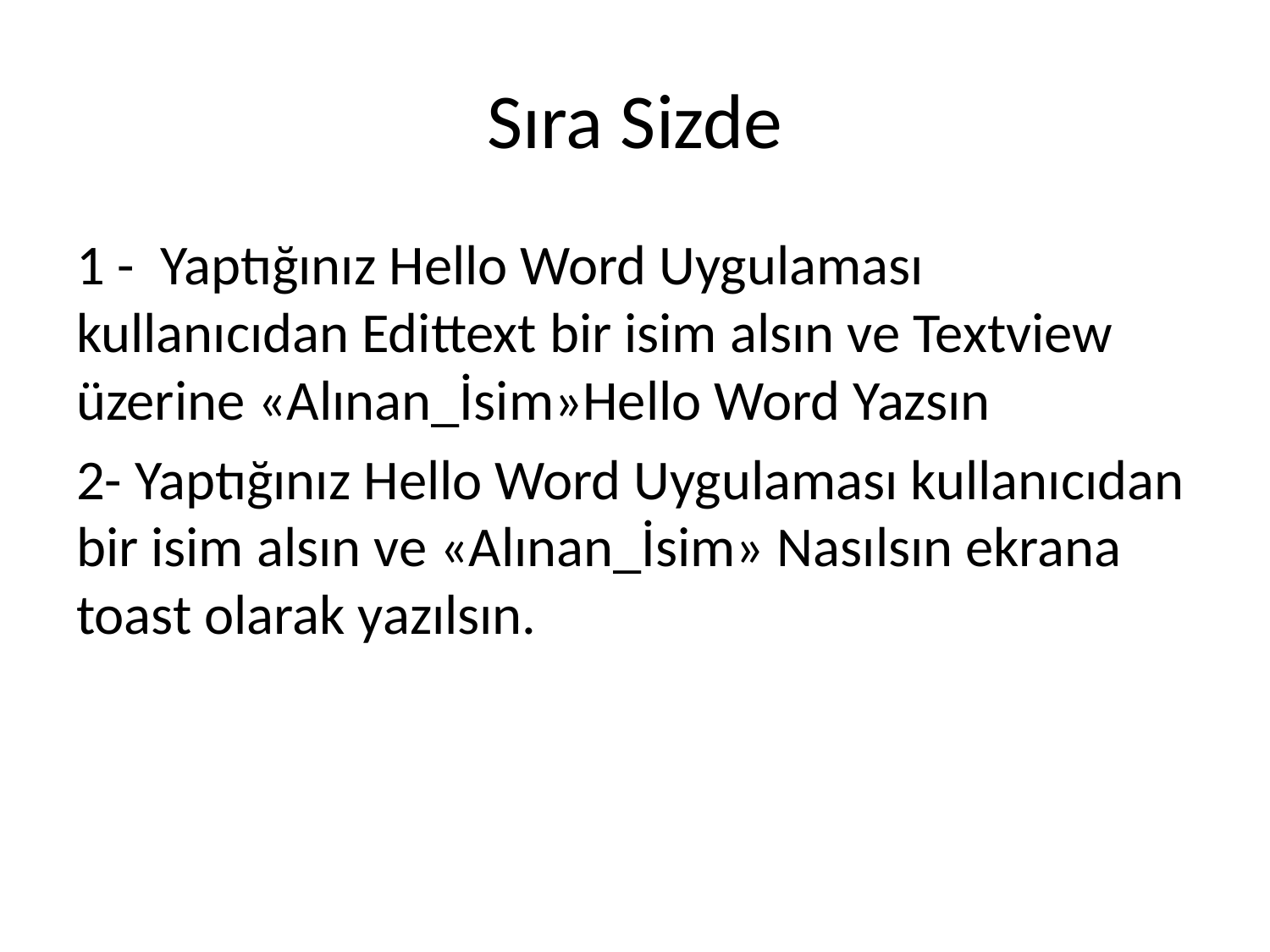

# Sıra Sizde
1 -  Yaptığınız Hello Word Uygulaması kullanıcıdan Edittext bir isim alsın ve Textview üzerine «Alınan_İsim»Hello Word Yazsın
2- Yaptığınız Hello Word Uygulaması kullanıcıdan bir isim alsın ve «Alınan_İsim» Nasılsın ekrana toast olarak yazılsın.